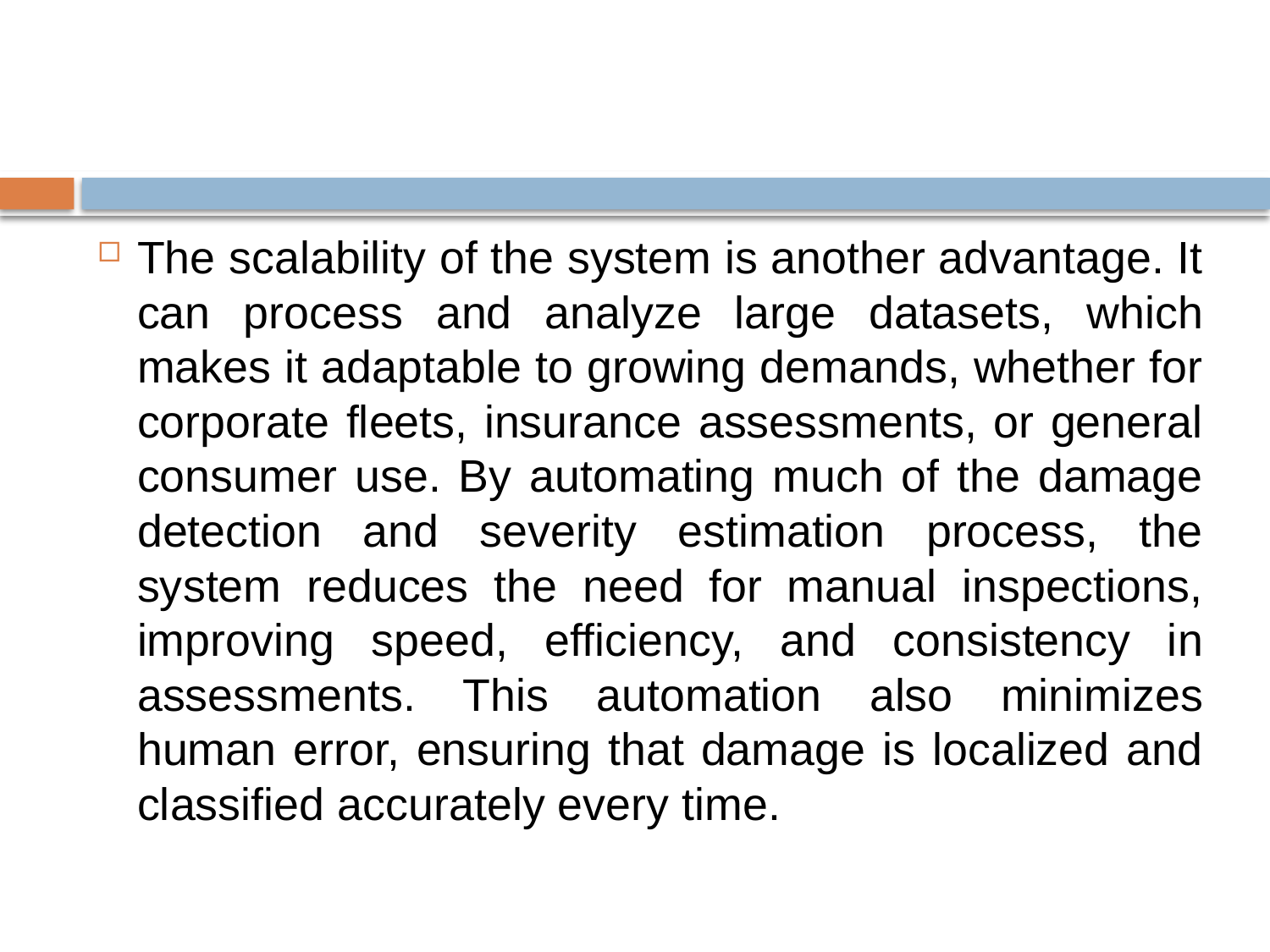

#
The scalability of the system is another advantage. It can process and analyze large datasets, which makes it adaptable to growing demands, whether for corporate fleets, insurance assessments, or general consumer use. By automating much of the damage detection and severity estimation process, the system reduces the need for manual inspections, improving speed, efficiency, and consistency in assessments. This automation also minimizes human error, ensuring that damage is localized and classified accurately every time.